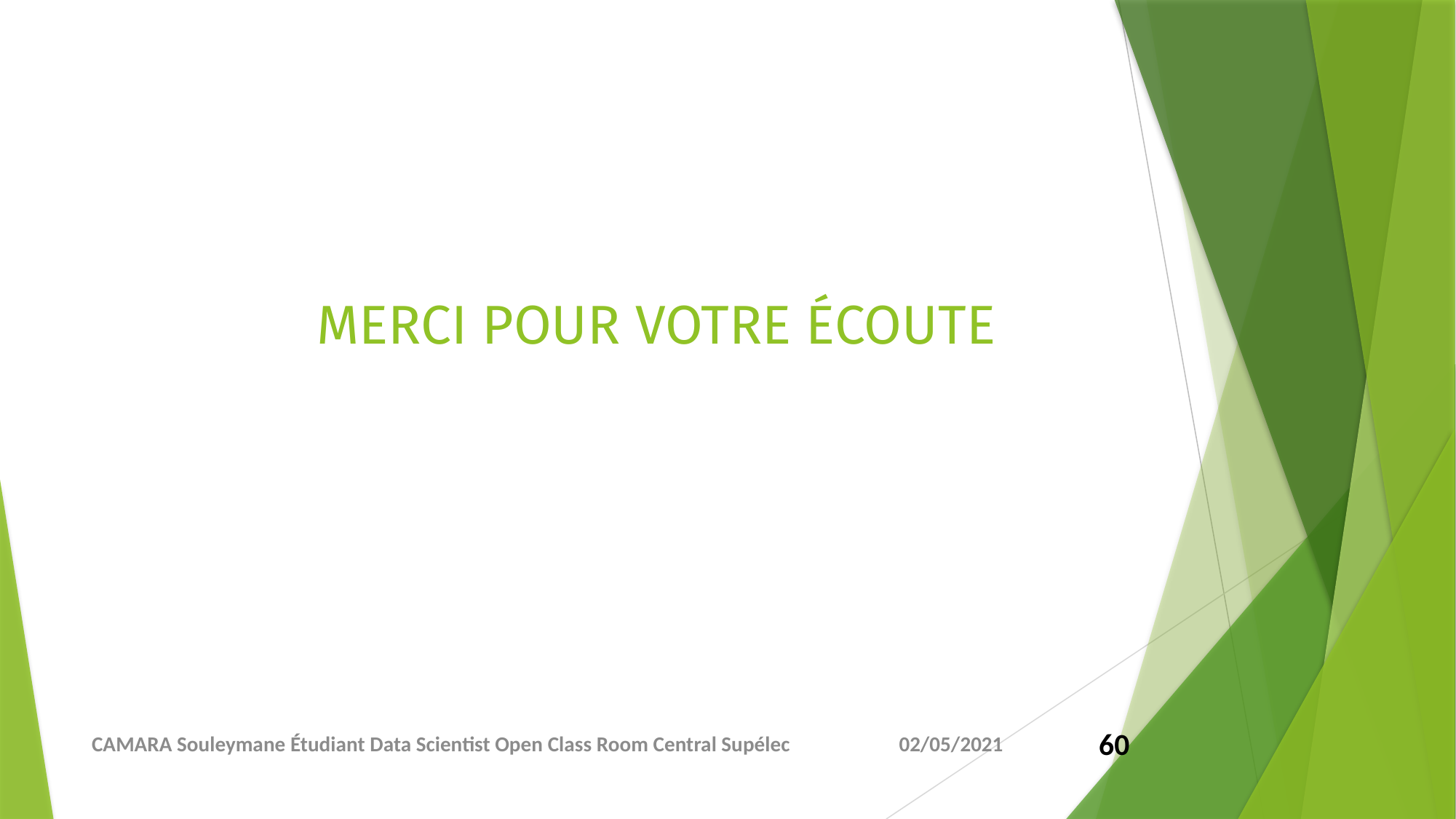

MERCI POUR VOTRE ÉCOUTE
CAMARA Souleymane Étudiant Data Scientist Open Class Room Central Supélec
02/05/2021
60